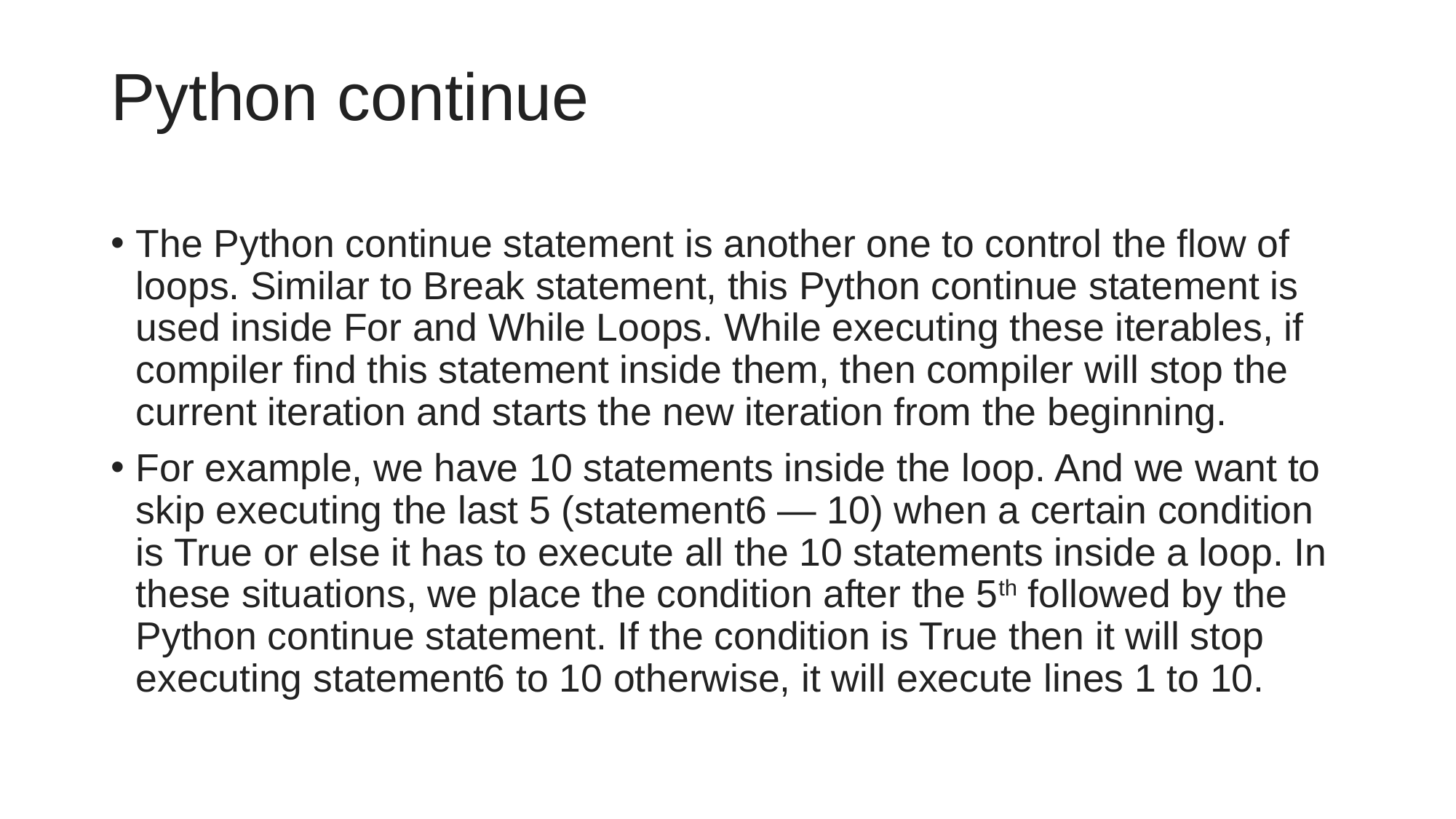

# Python continue
The Python continue statement is another one to control the flow of loops. Similar to Break statement, this Python continue statement is used inside For and While Loops. While executing these iterables, if compiler find this statement inside them, then compiler will stop the current iteration and starts the new iteration from the beginning.
For example, we have 10 statements inside the loop. And we want to skip executing the last 5 (statement6 — 10) when a certain condition is True or else it has to execute all the 10 statements inside a loop. In these situations, we place the condition after the 5th followed by the Python continue statement. If the condition is True then it will stop executing statement6 to 10 otherwise, it will execute lines 1 to 10.